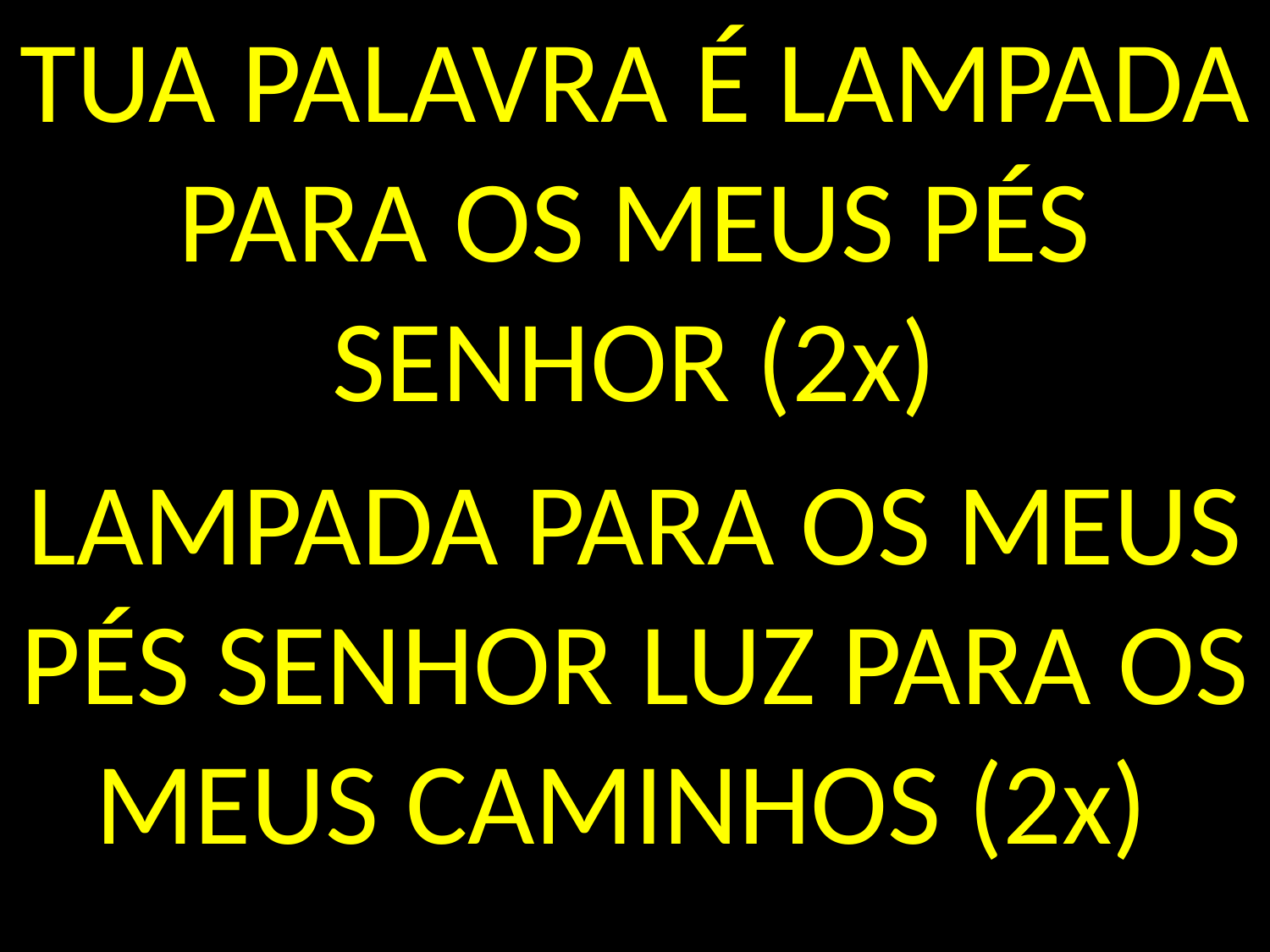

TUA PALAVRA É LAMPADA PARA OS MEUS PÉS SENHOR (2x)
LAMPADA PARA OS MEUS PÉS SENHOR LUZ PARA OS MEUS CAMINHOS (2x)